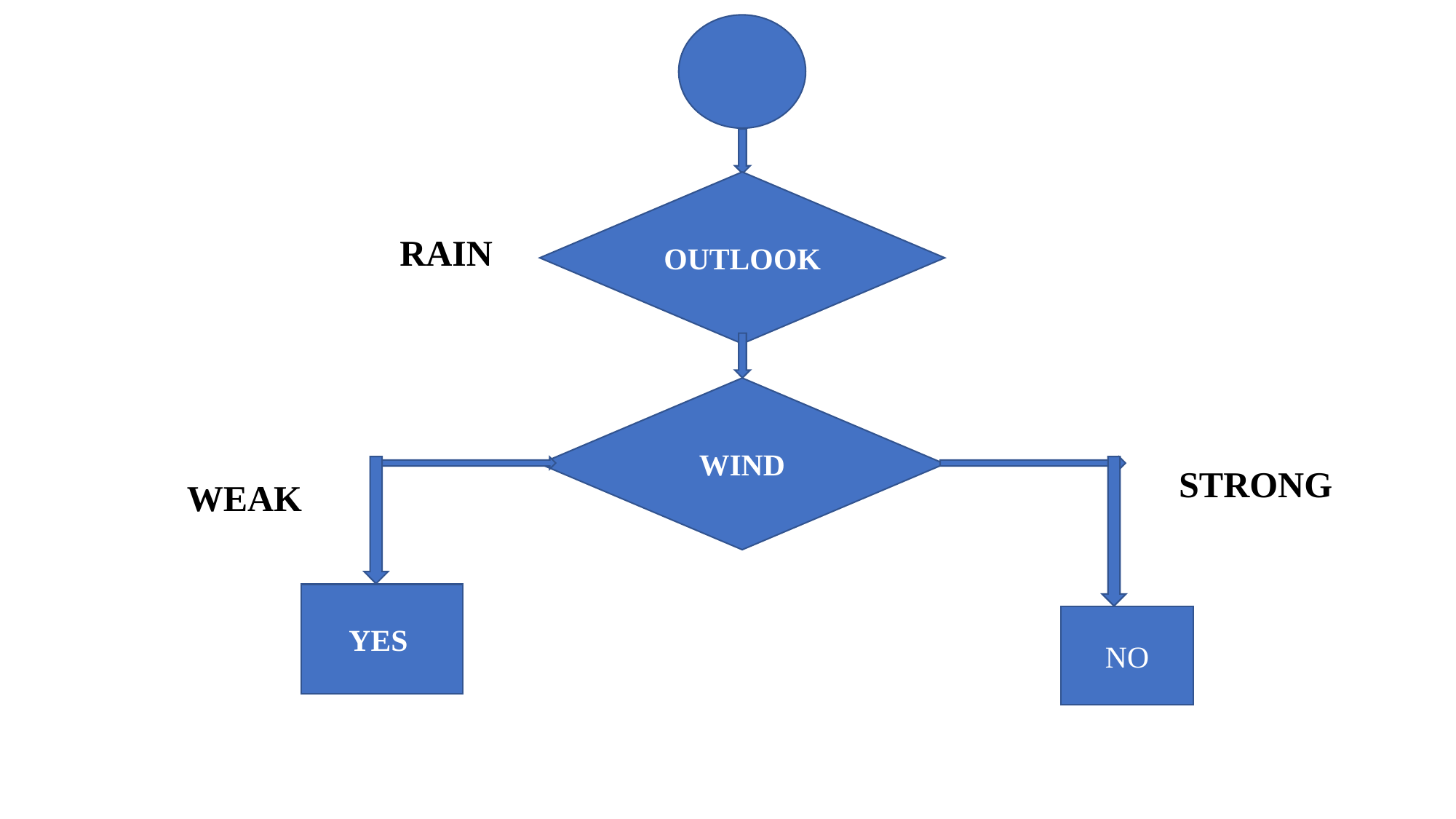

OUTLOOK
RAIN

WIND
STRONG

WEAK
YES
NO